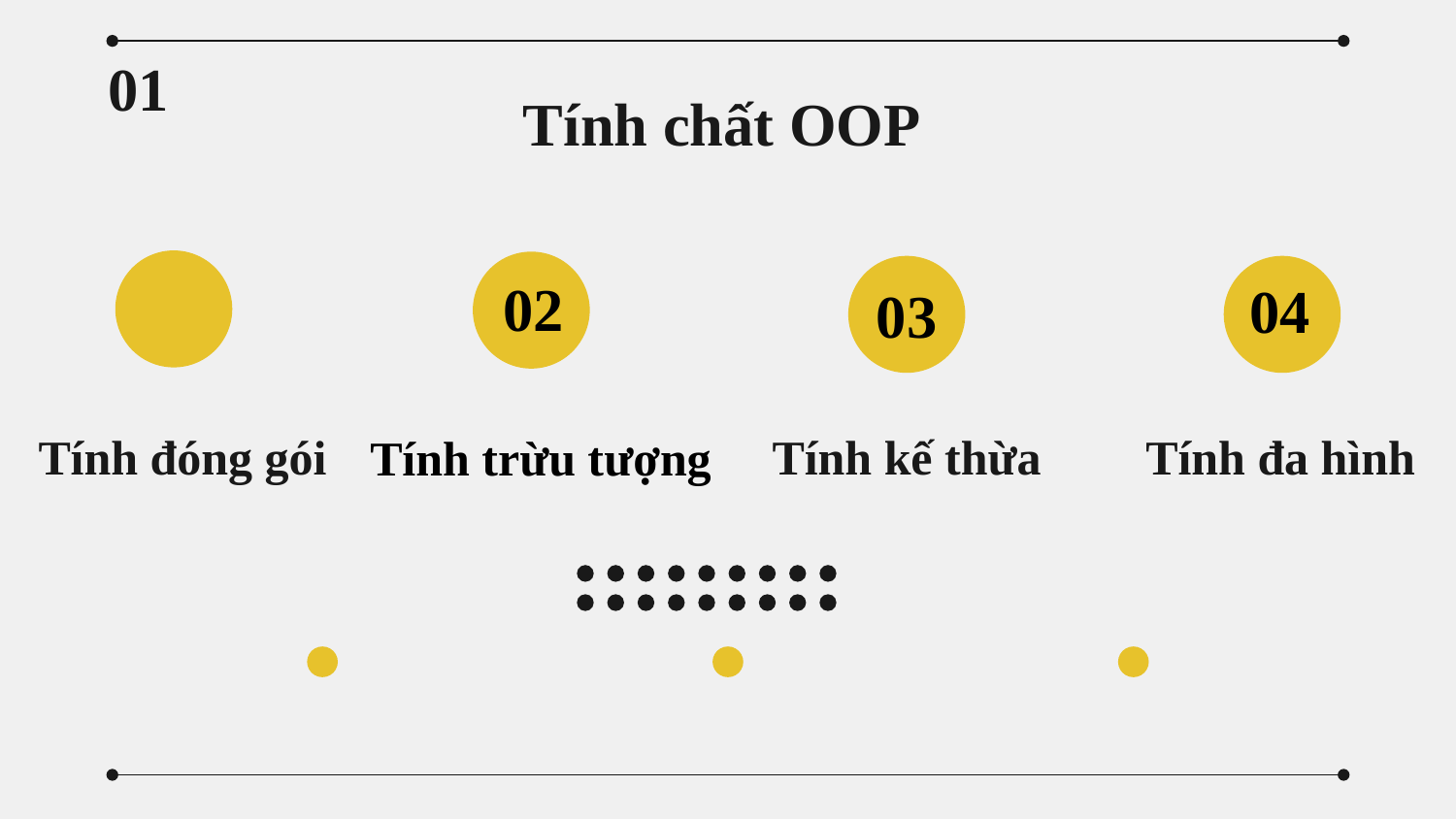

# Tính chất OOP

02
01
04
03
Tính đóng gói
Tính kế thừa
Tính đa hình
Tính trừu tượng